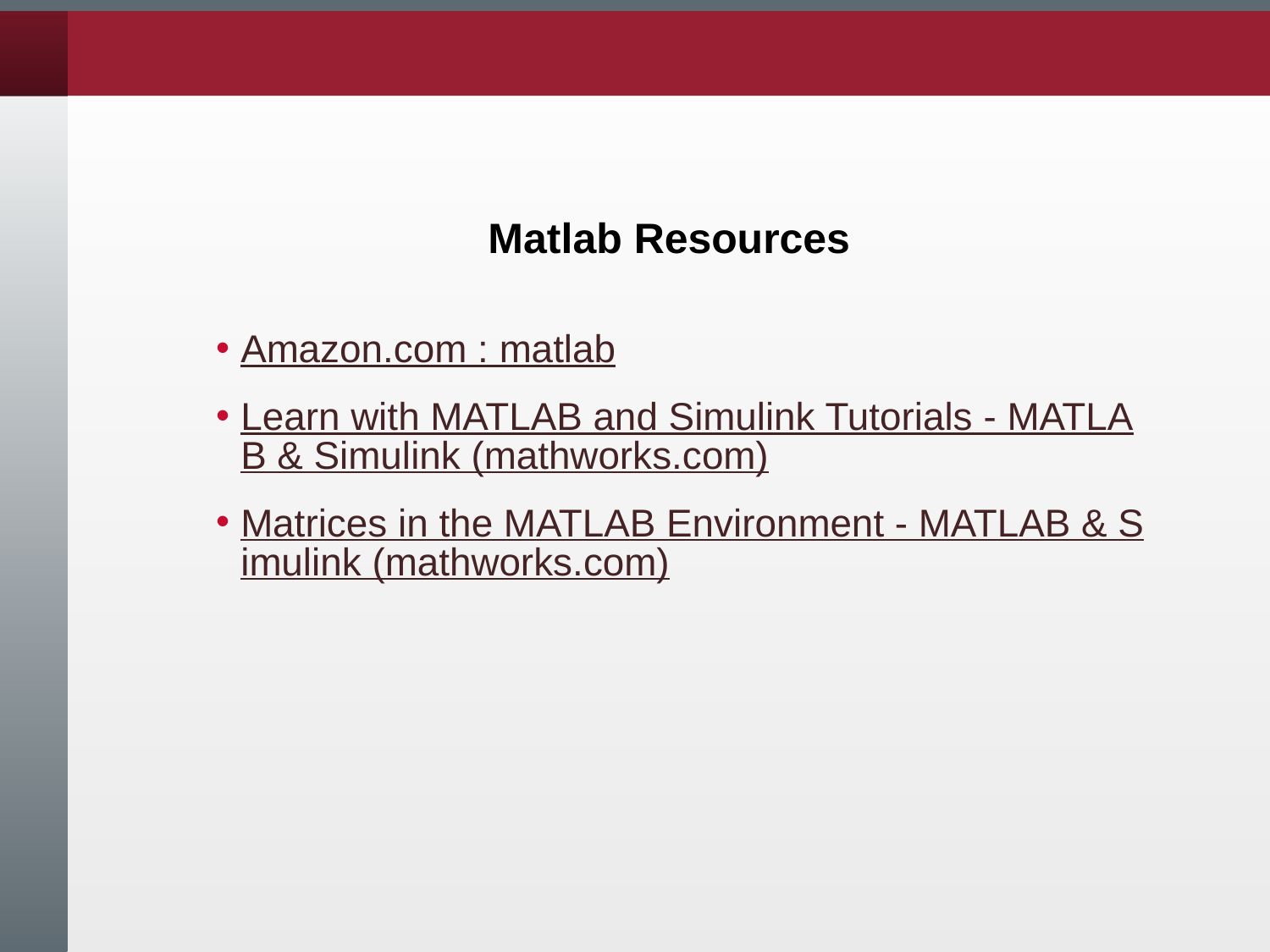

# Matlab Resources
Amazon.com : matlab
Learn with MATLAB and Simulink Tutorials - MATLAB & Simulink (mathworks.com)
Matrices in the MATLAB Environment - MATLAB & Simulink (mathworks.com)